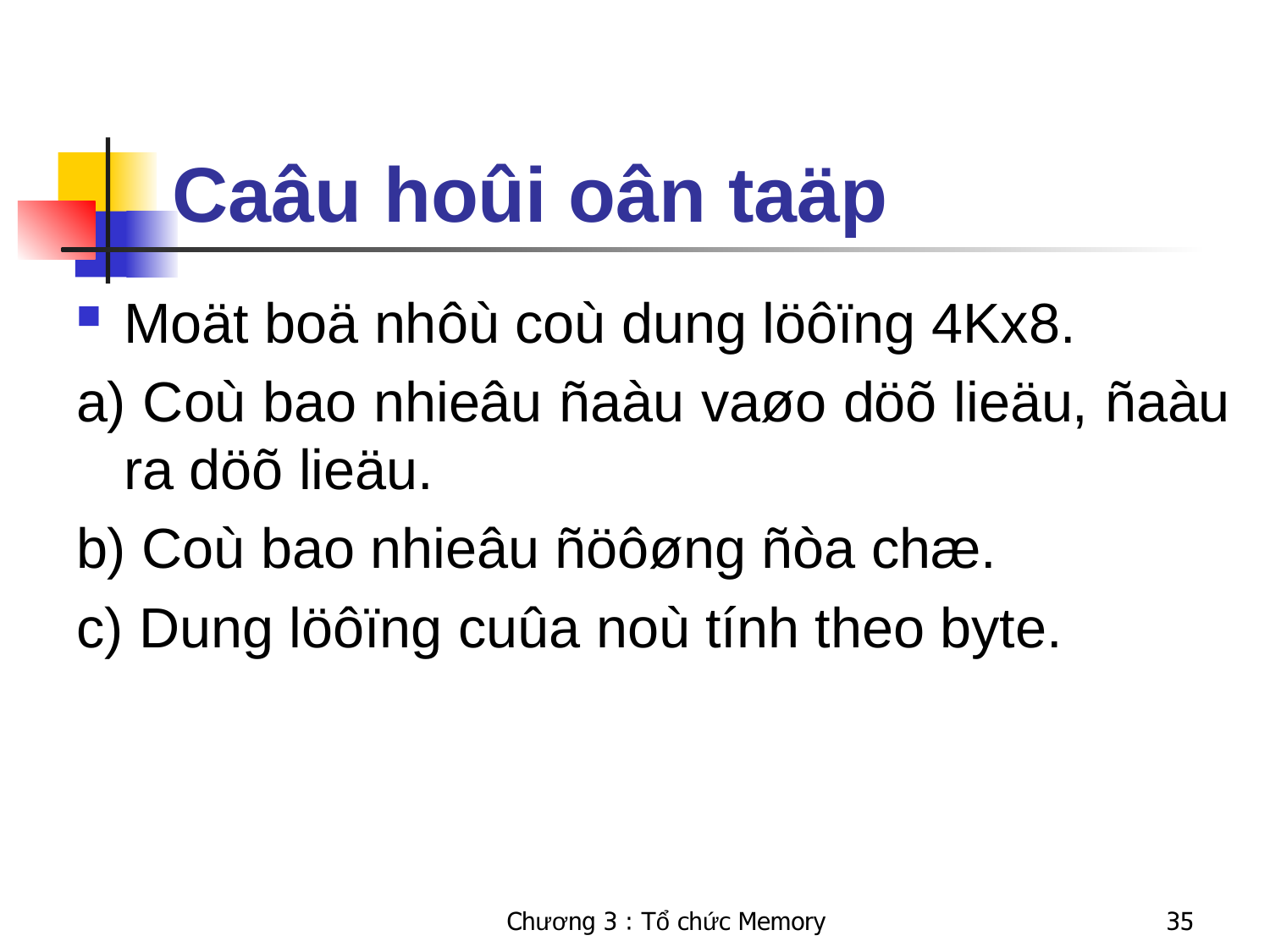

# Caâu hoûi oân taäp
Moät boä nhôù coù dung löôïng 4Kx8.
a) Coù bao nhieâu ñaàu vaøo döõ lieäu, ñaàu ra döõ lieäu.
b) Coù bao nhieâu ñöôøng ñòa chæ.
c) Dung löôïng cuûa noù tính theo byte.

Chương 3 : Tổ chức Memory
35